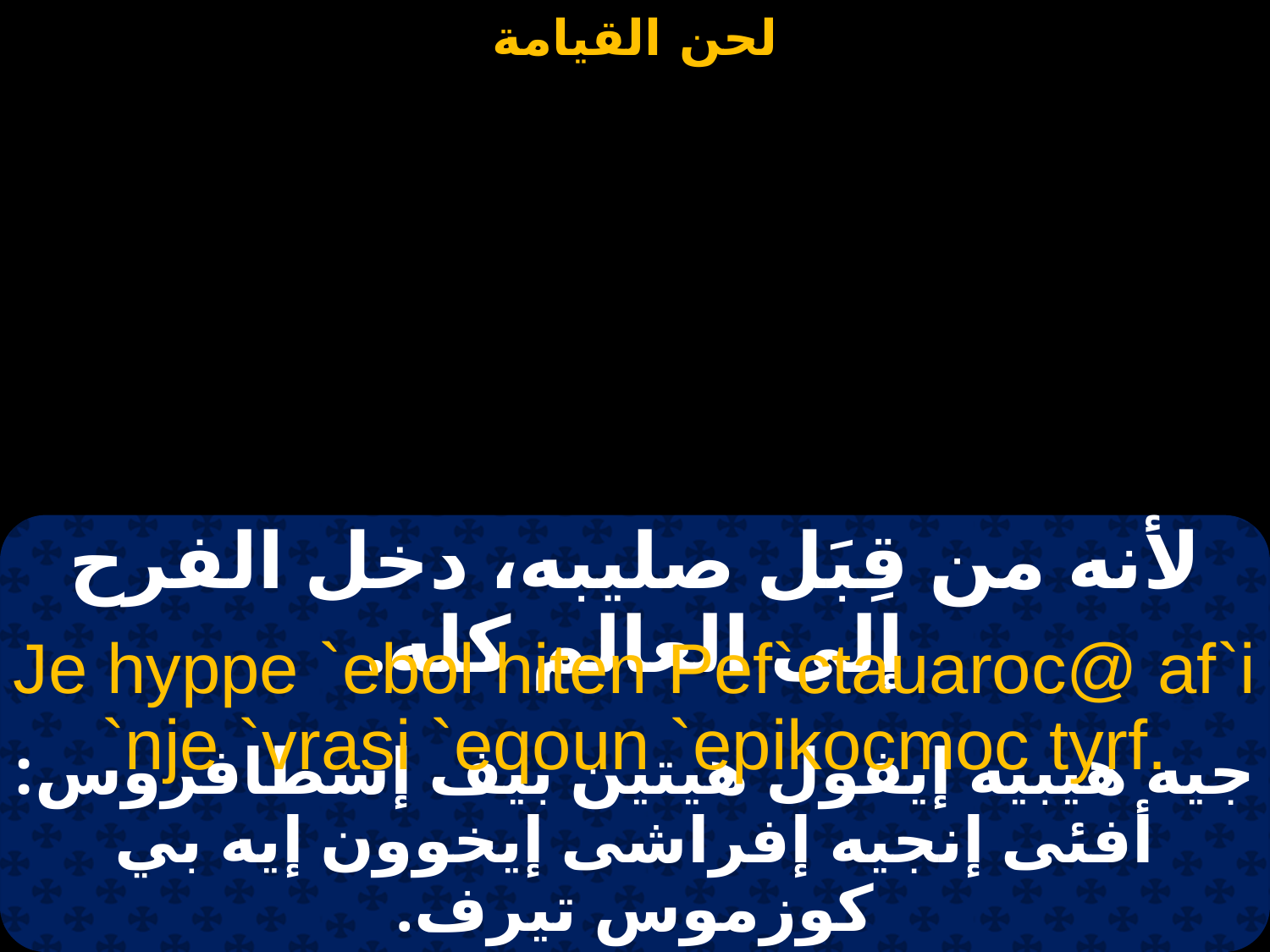

#
لأنه من قِبَل صليبه، دخل الفرح إلى العالم كله.
Je hyppe `ebol hiten Pef`ctauaroc@ af`i `nje `vrasi `eqoun `epikocmoc tyrf.
جيه هيبيه إيفول هيتين بيف إسطافروس: أفئى إنجيه إفراشى إيخوون إيه بي كوزموس تيرف.